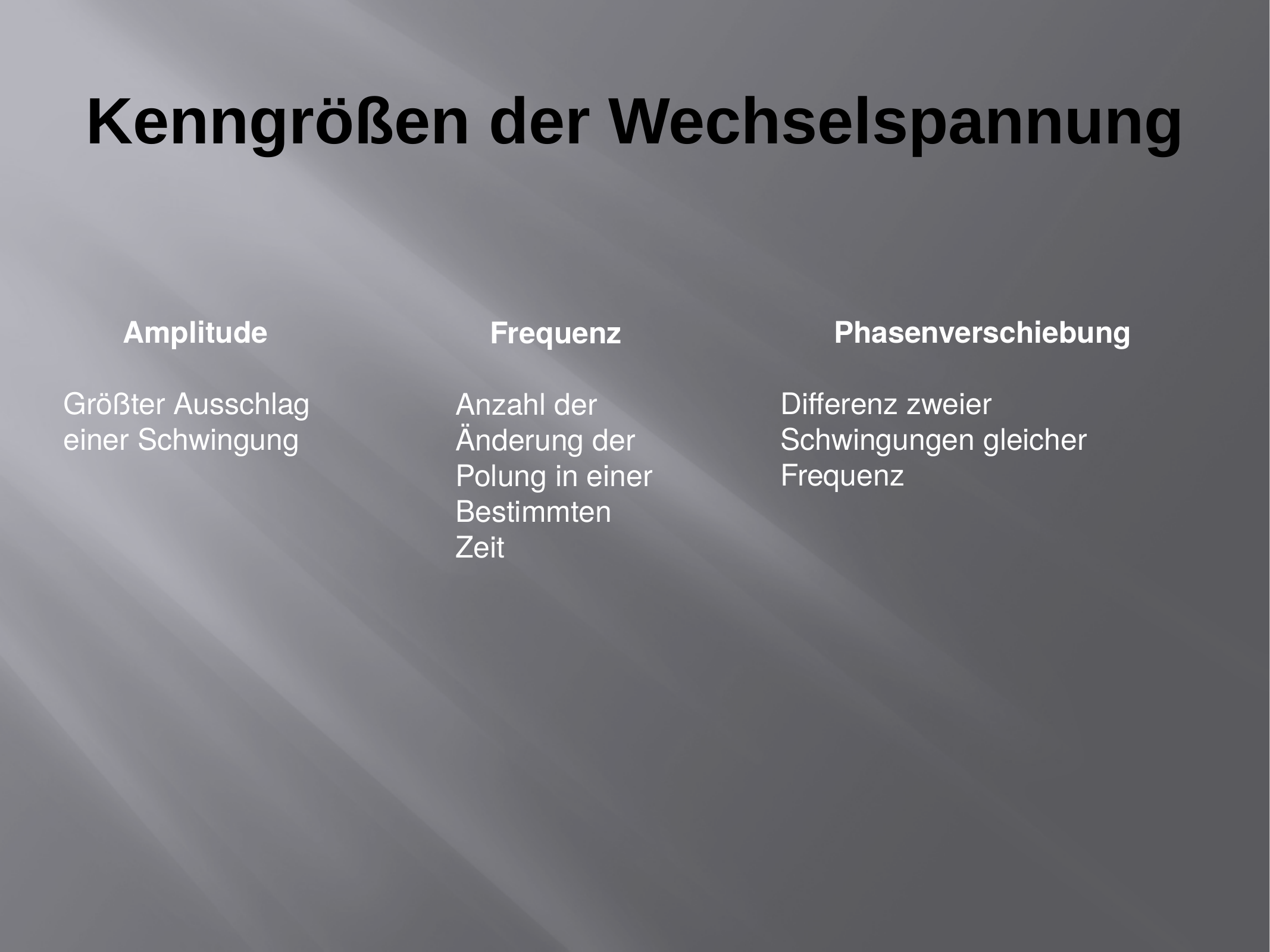

# Kenngrößen der Wechselspannung
Frequenz

Anzahl der Änderung der Polung in einer Bestimmten Zeit
Amplitude

Größter Ausschlag einer Schwingung
Phasenverschiebung

Differenz zweier Schwingungen gleicher Frequenz